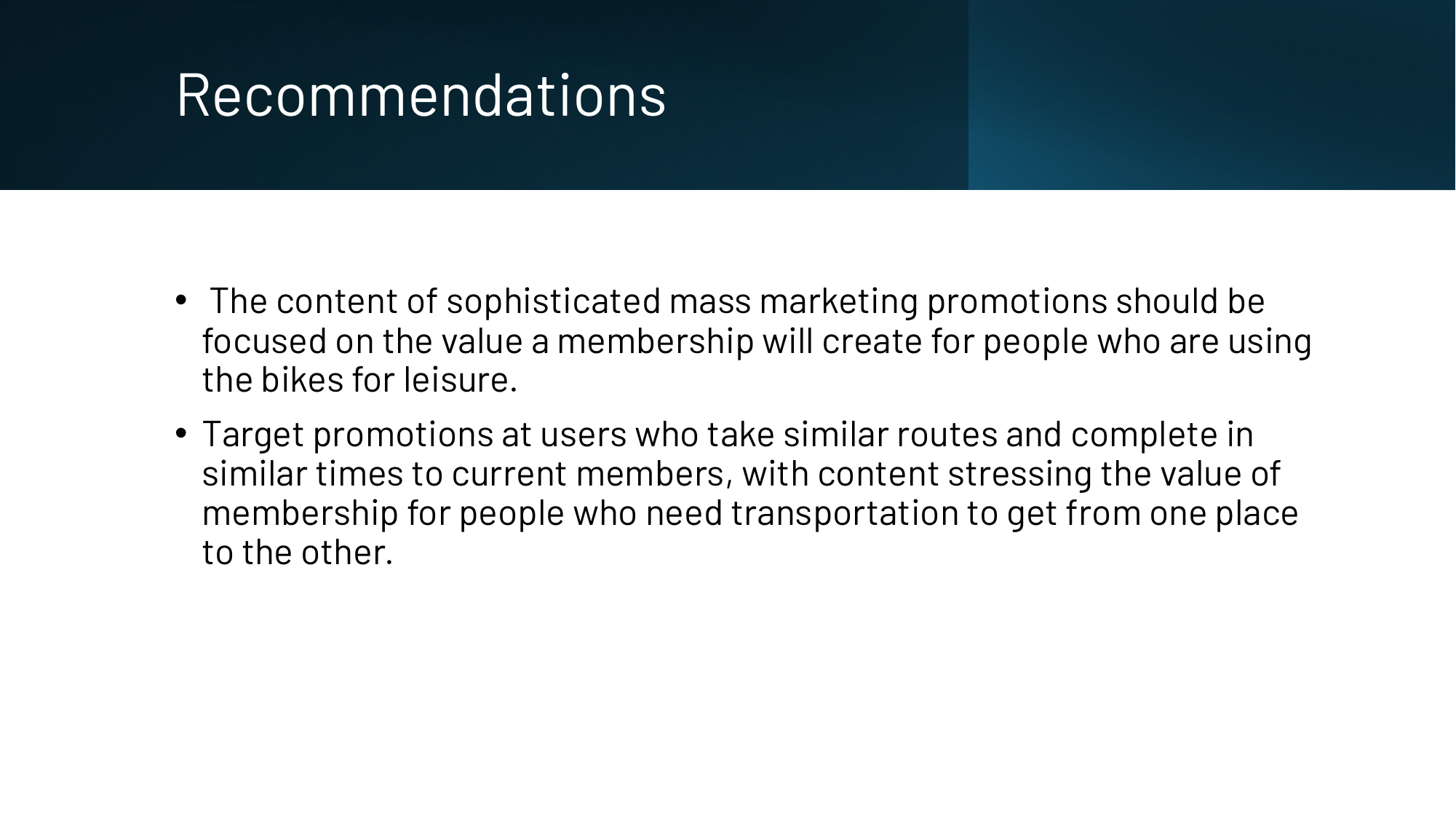

# Recommendations
 The content of sophisticated mass marketing promotions should be focused on the value a membership will create for people who are using the bikes for leisure.
Target promotions at users who take similar routes and complete in similar times to current members, with content stressing the value of membership for people who need transportation to get from one place to the other.